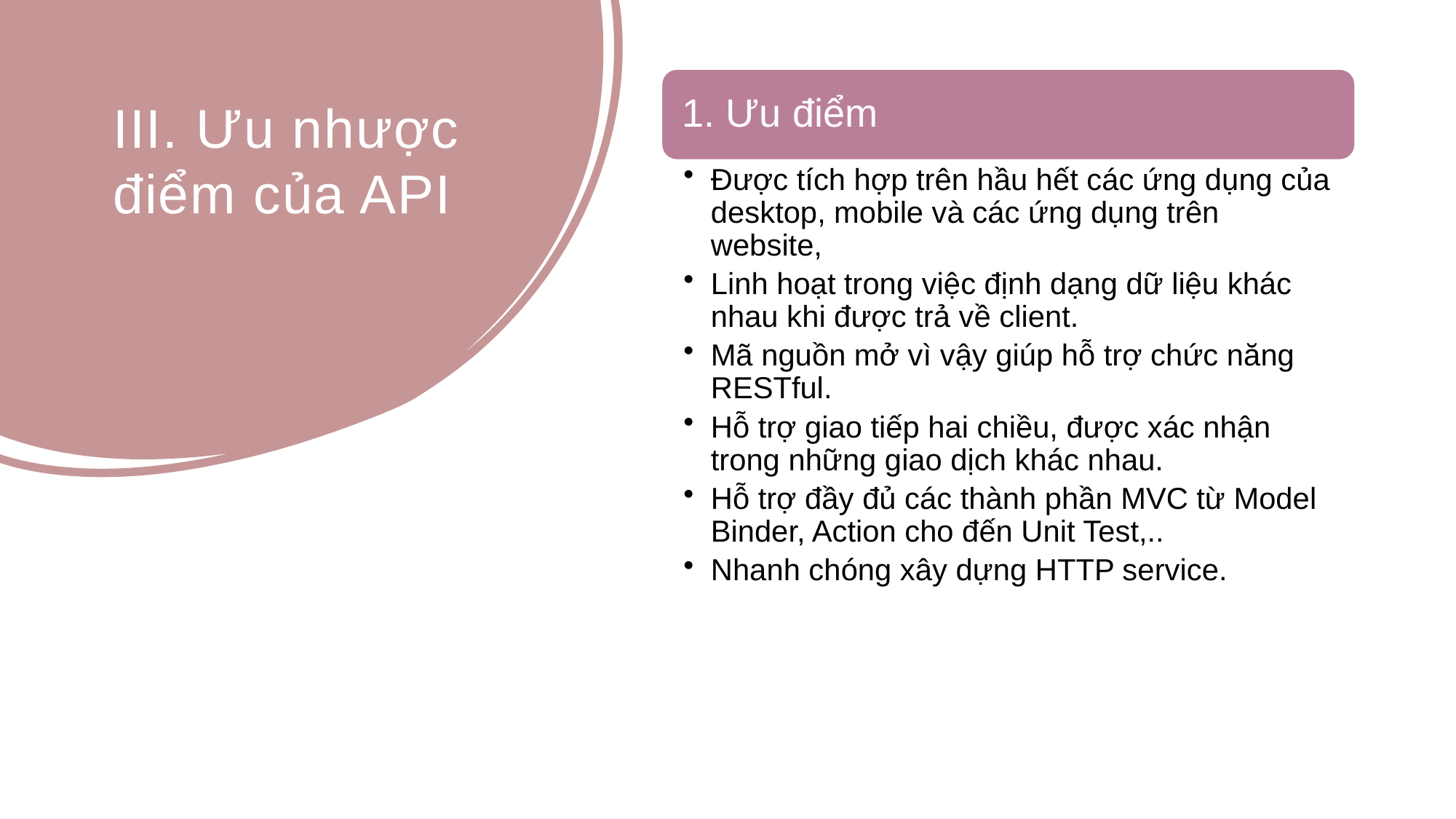

1. Ưu điểm
Được tích hợp trên hầu hết các ứng dụng của desktop, mobile và các ứng dụng trên website,
Linh hoạt trong việc định dạng dữ liệu khác nhau khi được trả về client.
Mã nguồn mở vì vậy giúp hỗ trợ chức năng RESTful.
Hỗ trợ giao tiếp hai chiều, được xác nhận trong những giao dịch khác nhau.
Hỗ trợ đầy đủ các thành phần MVC từ Model Binder, Action cho đến Unit Test,..
Nhanh chóng xây dựng HTTP service.
# III. Ưu nhược điểm của API
5